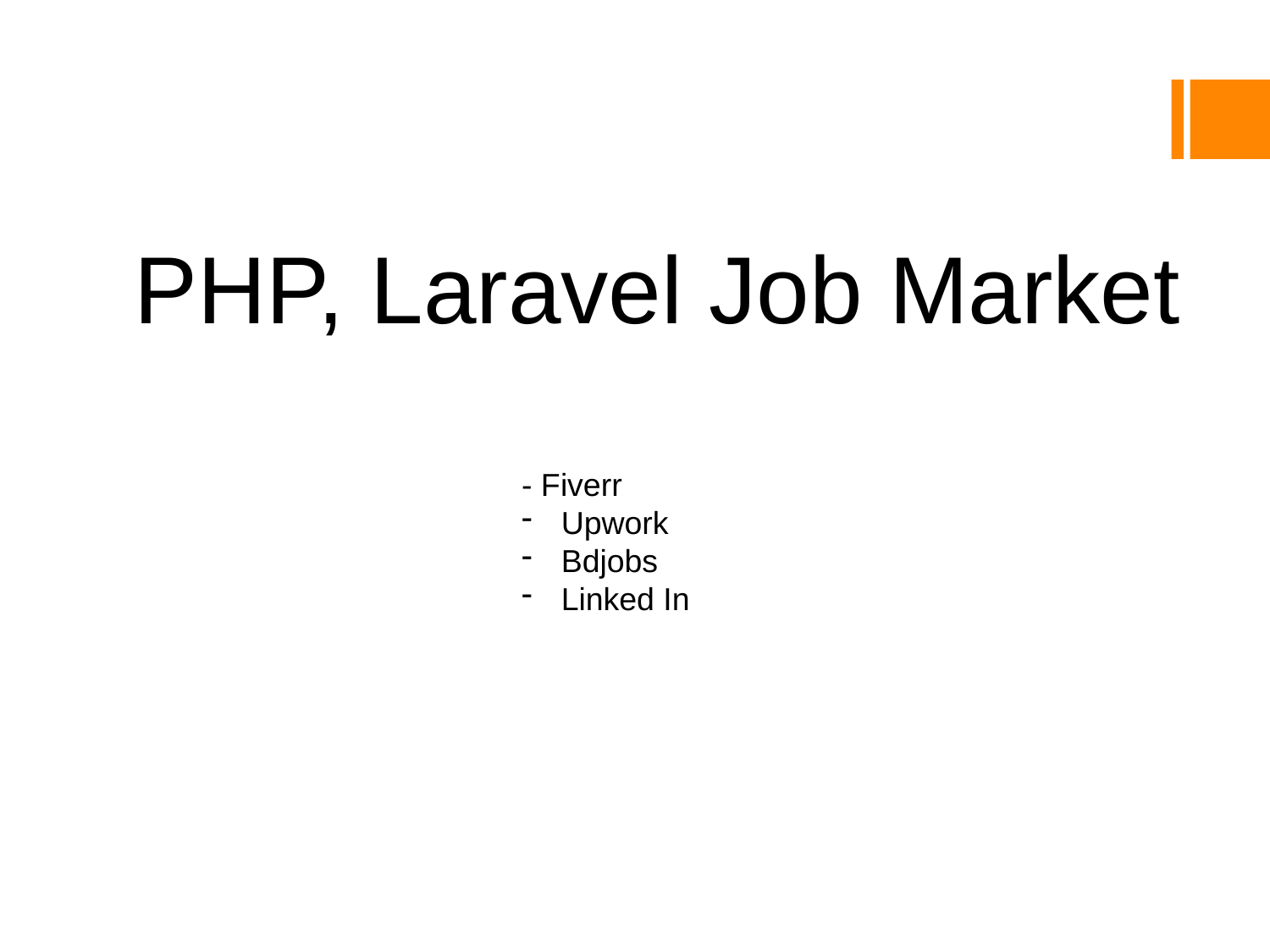

PHP, Laravel Job Market
- Fiverr
Upwork
Bdjobs
Linked In